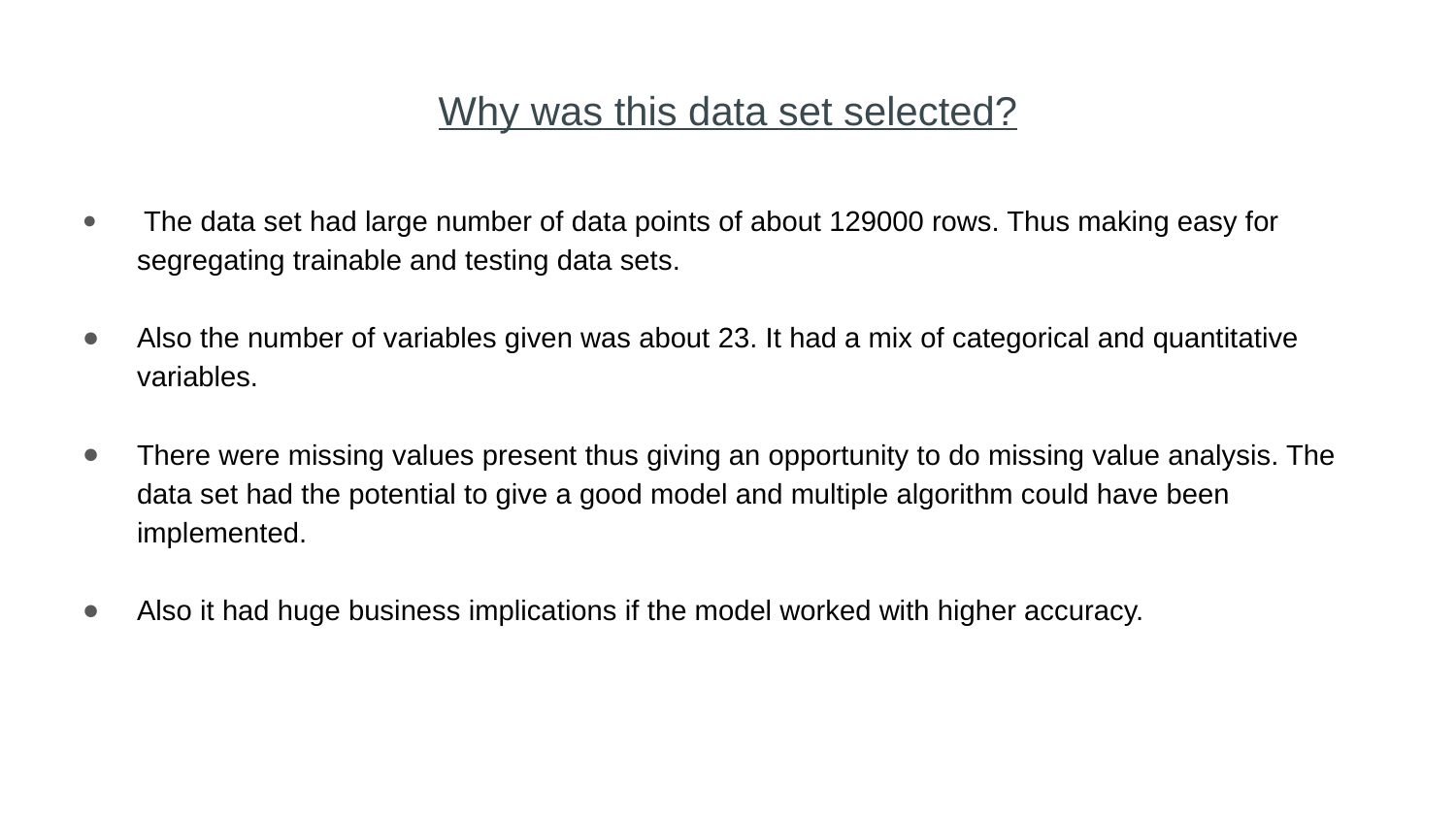

# Why was this data set selected?
 The data set had large number of data points of about 129000 rows. Thus making easy for segregating trainable and testing data sets.

Also the number of variables given was about 23. It had a mix of categorical and quantitative variables.

There were missing values present thus giving an opportunity to do missing value analysis. The data set had the potential to give a good model and multiple algorithm could have been implemented.

Also it had huge business implications if the model worked with higher accuracy.